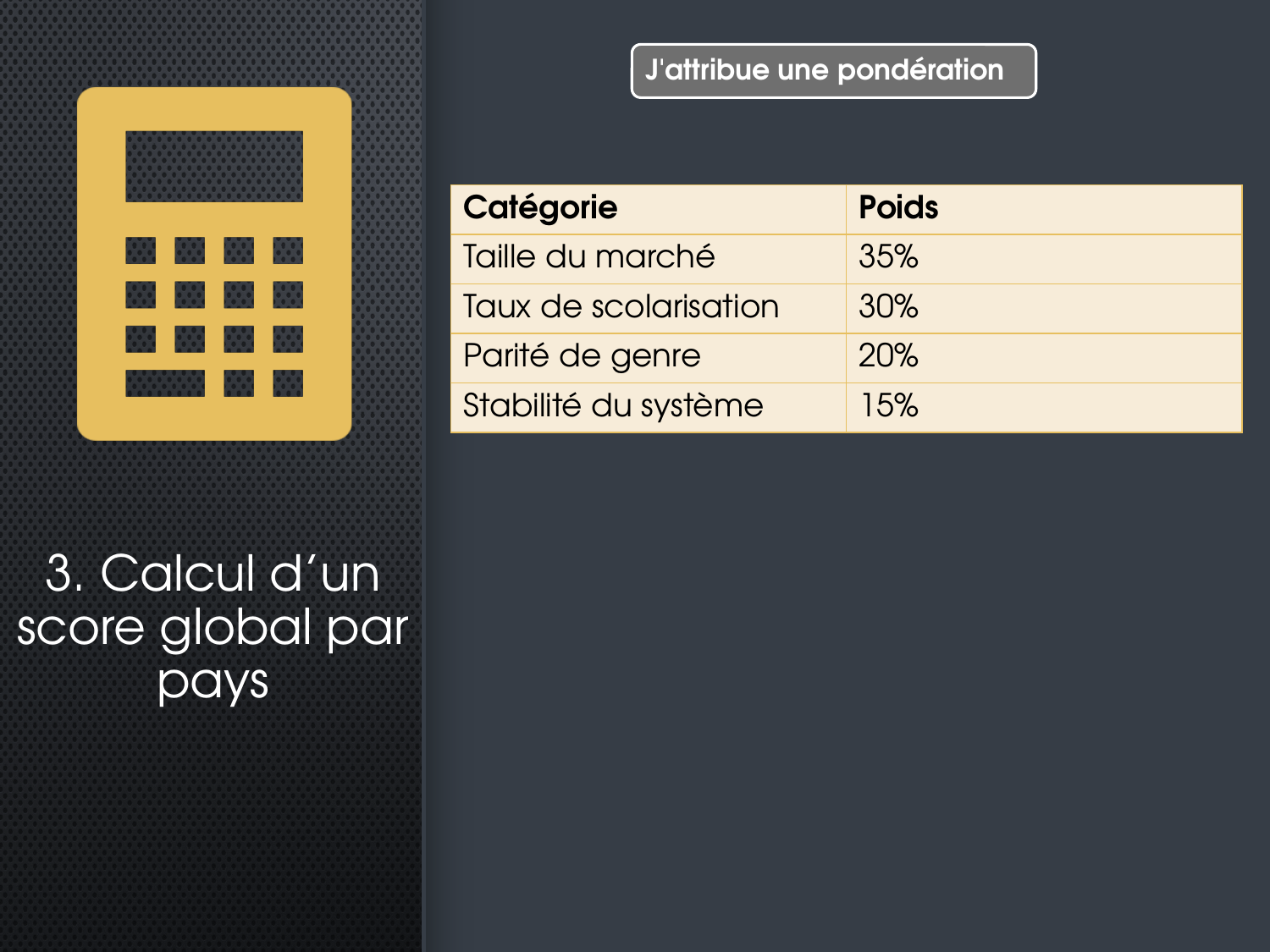

J'attribue une pondération

| Catégorie | Poids |
| --- | --- |
| Taille du marché | 35% |
| Taux de scolarisation | 30% |
| Parité de genre | 20% |
| Stabilité du système | 15% |

3. Calcul d’un score global par pays